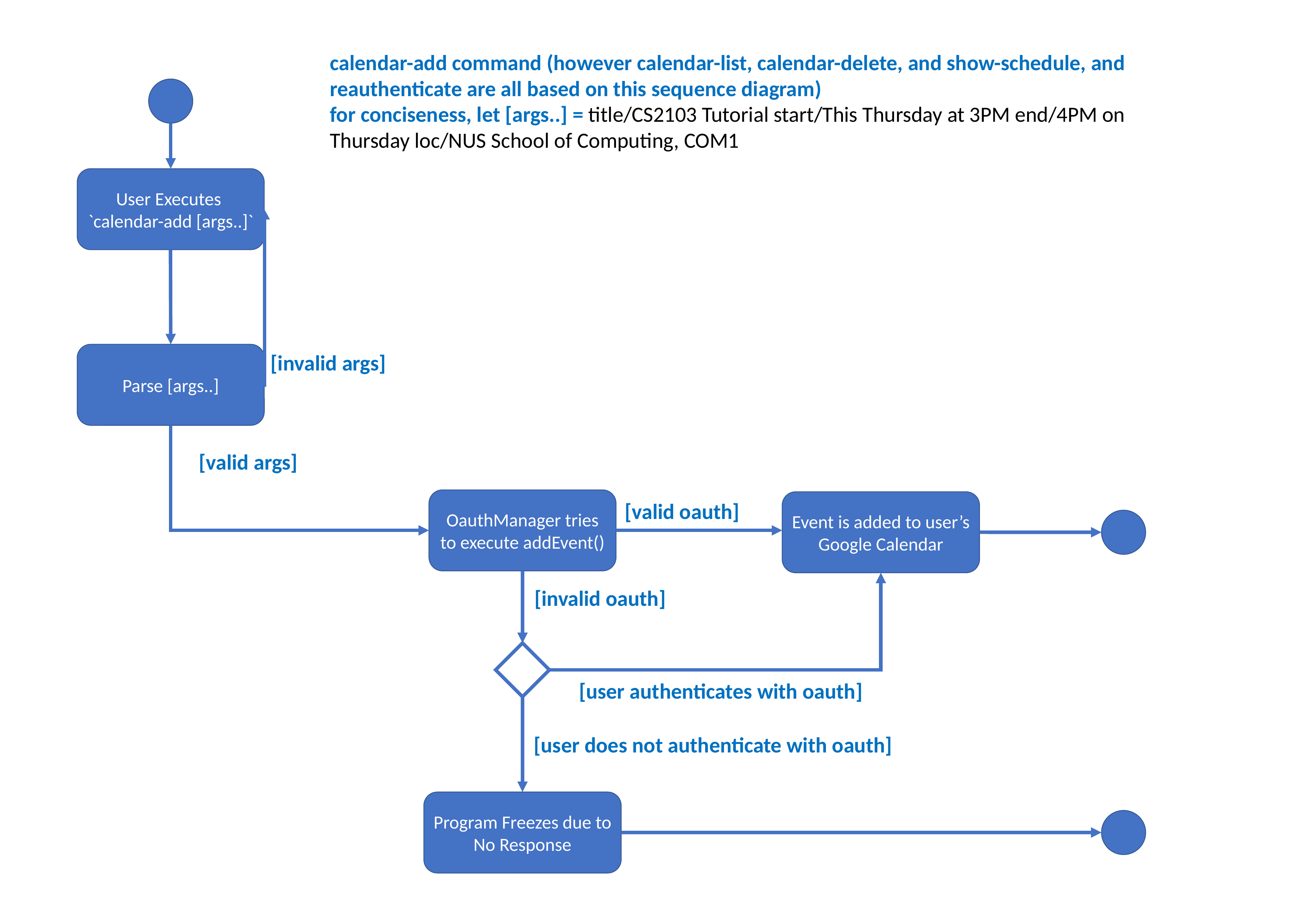

calendar-add command (however calendar-list, calendar-delete, and show-schedule, and reauthenticate are all based on this sequence diagram)
for conciseness, let [args..] = title/CS2103 Tutorial start/This Thursday at 3PM end/4PM on Thursday loc/NUS School of Computing, COM1

User Executes
`calendar-add [args..]`
Parse [args..]
[invalid args]
[valid args]
OauthManager tries to execute addEvent()
Event is added to user’s Google Calendar
[valid oauth]

[invalid oauth]

[user authenticates with oauth]
[user does not authenticate with oauth]
Program Freezes due to No Response